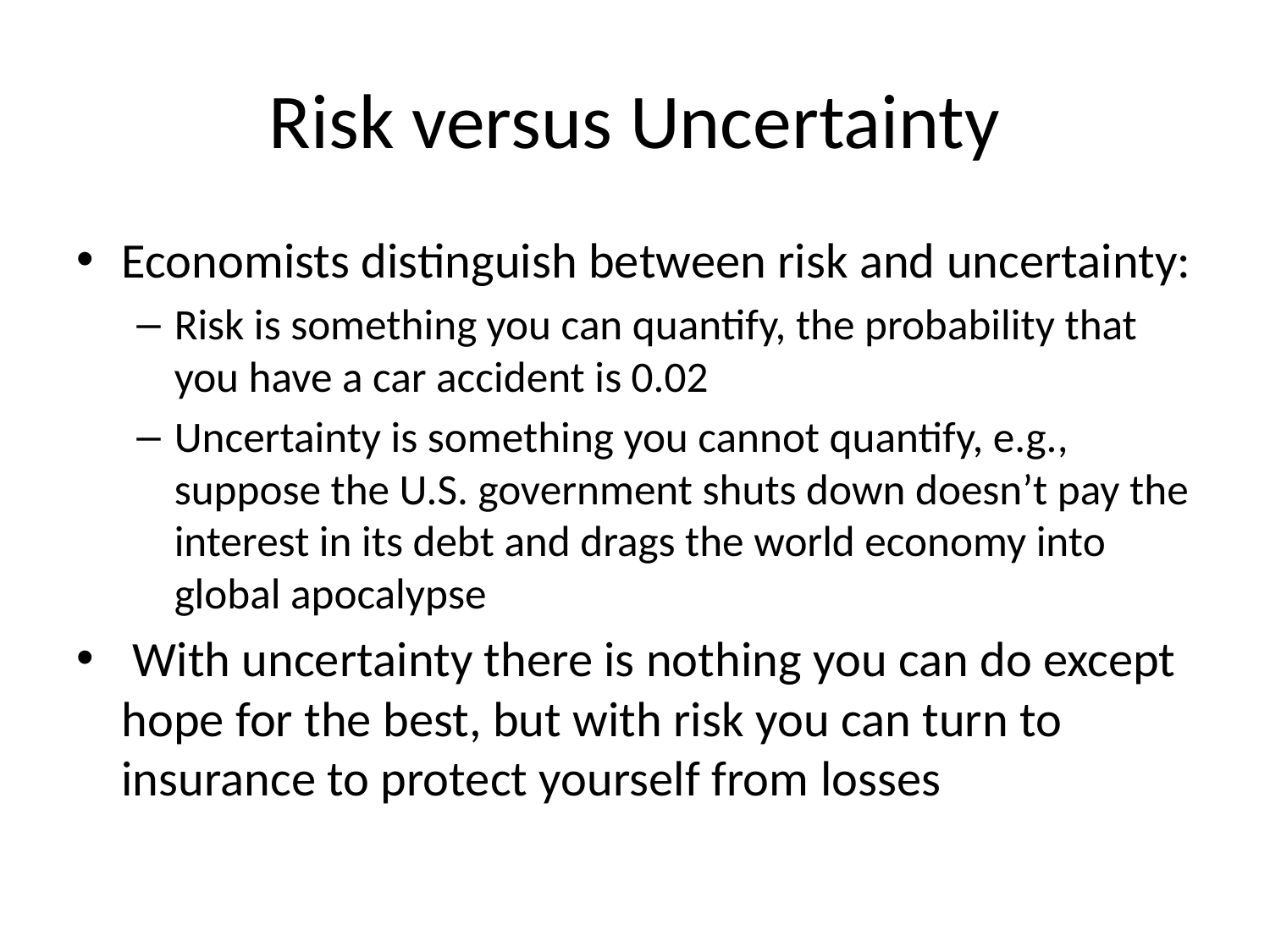

# Risk versus Uncertainty
Economists distinguish between risk and uncertainty:
Risk is something you can quantify, the probability that you have a car accident is 0.02
Uncertainty is something you cannot quantify, e.g., suppose the U.S. government shuts down doesn’t pay the interest in its debt and drags the world economy into global apocalypse
 With uncertainty there is nothing you can do except hope for the best, but with risk you can turn to insurance to protect yourself from losses